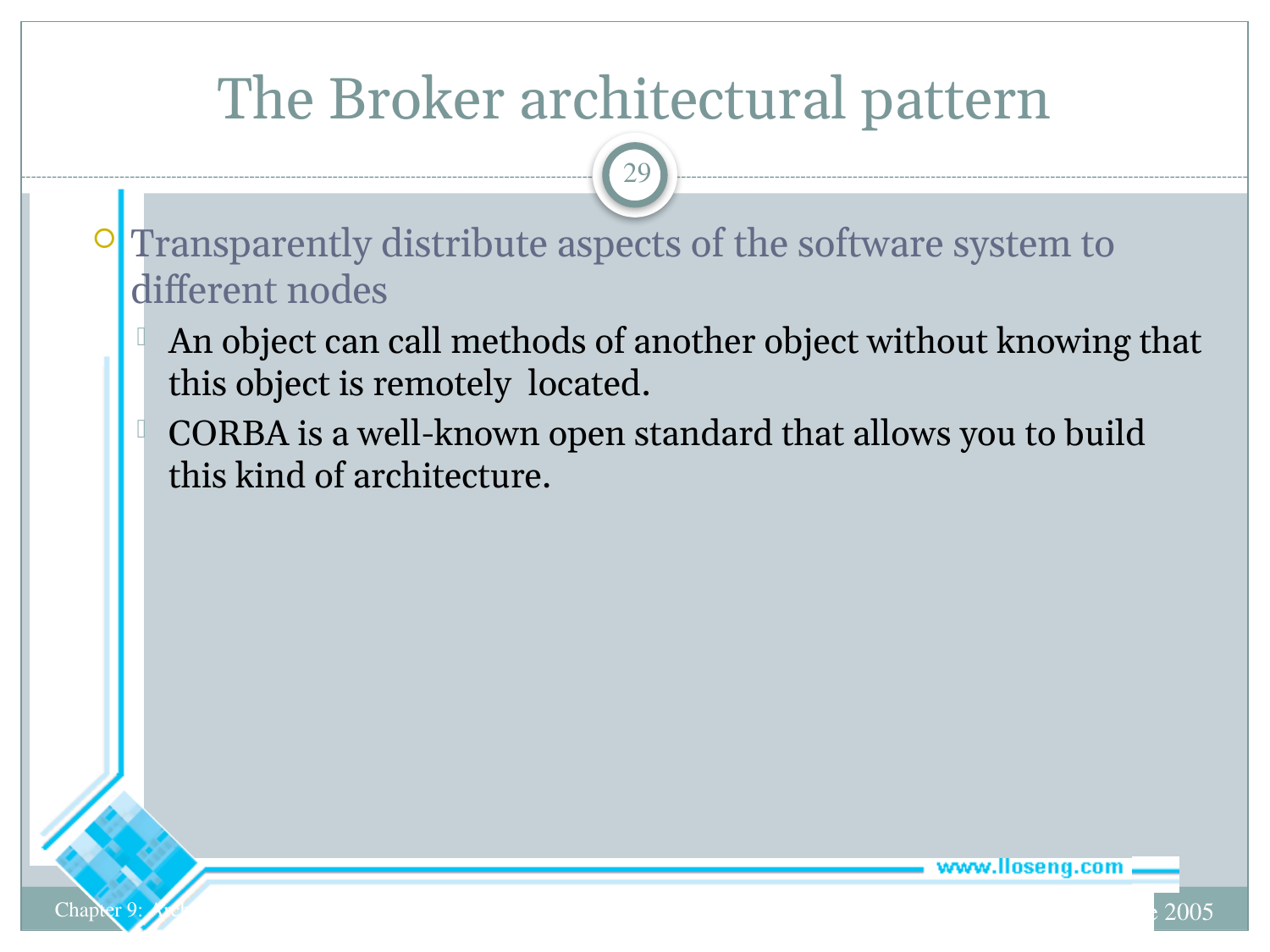

# The Broker architectural pattern
29
Transparently distribute aspects of the software system to different nodes
An object can call methods of another object without knowing that this object is remotely  located.
CORBA is a well-known open standard that allows you to build this kind of architecture.
© Lethbridge/Laganière 2005
Chapter 9: Architecting and designing software